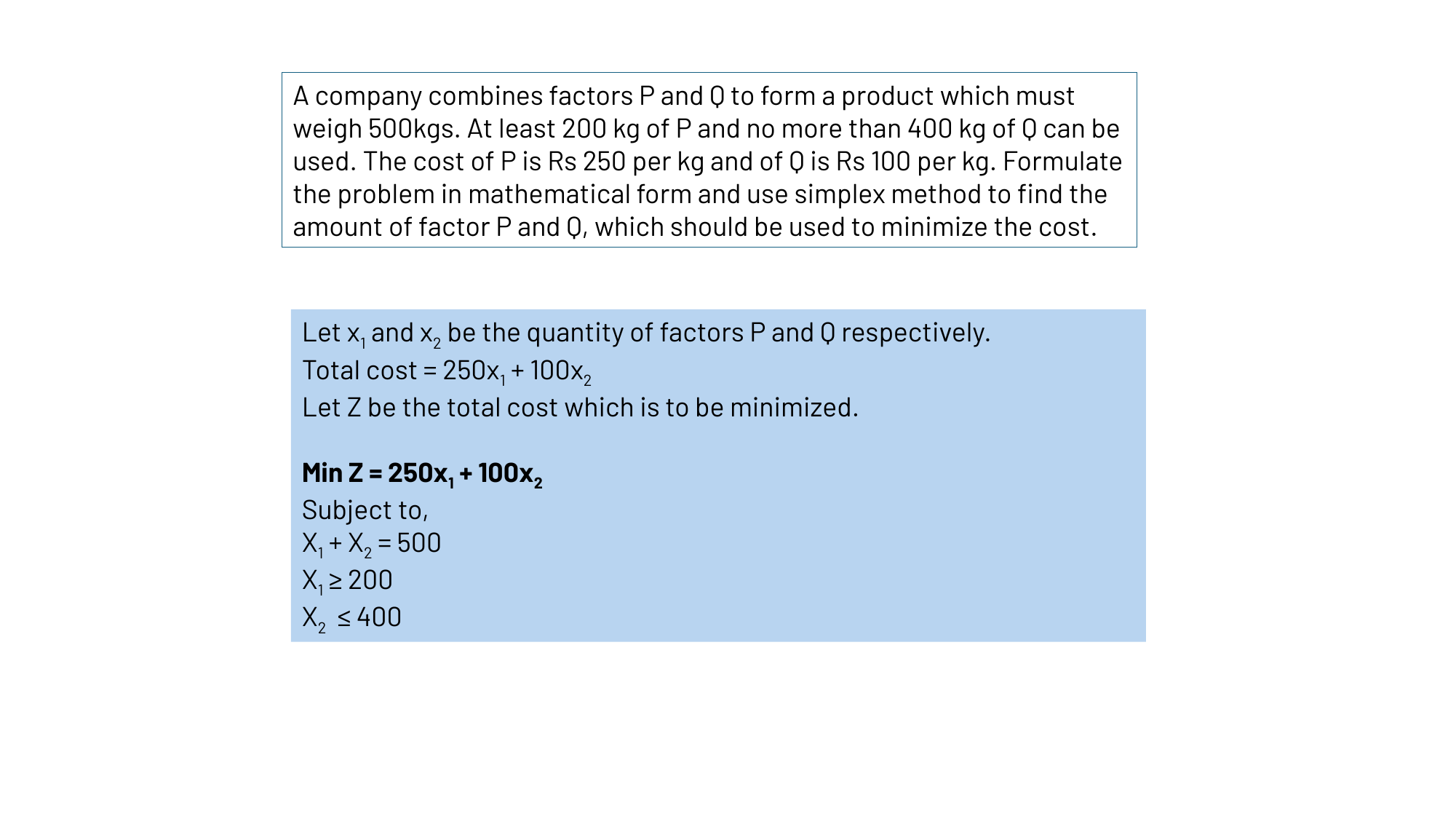

A company combines factors P and Q to form a product which must weigh 500kgs. At least 200 kg of P and no more than 400 kg of Q can be used. The cost of P is Rs 250 per kg and of Q is Rs 100 per kg. Formulate the problem in mathematical form and use simplex method to find the amount of factor P and Q, which should be used to minimize the cost.
Let x1 and x2 be the quantity of factors P and Q respectively.
Total cost = 250x1 + 100x2
Let Z be the total cost which is to be minimized.

Min Z = 250x1 + 100x2
Subject to,
X1 + X2 = 500
X1 ≥ 200
X2  ≤ 400